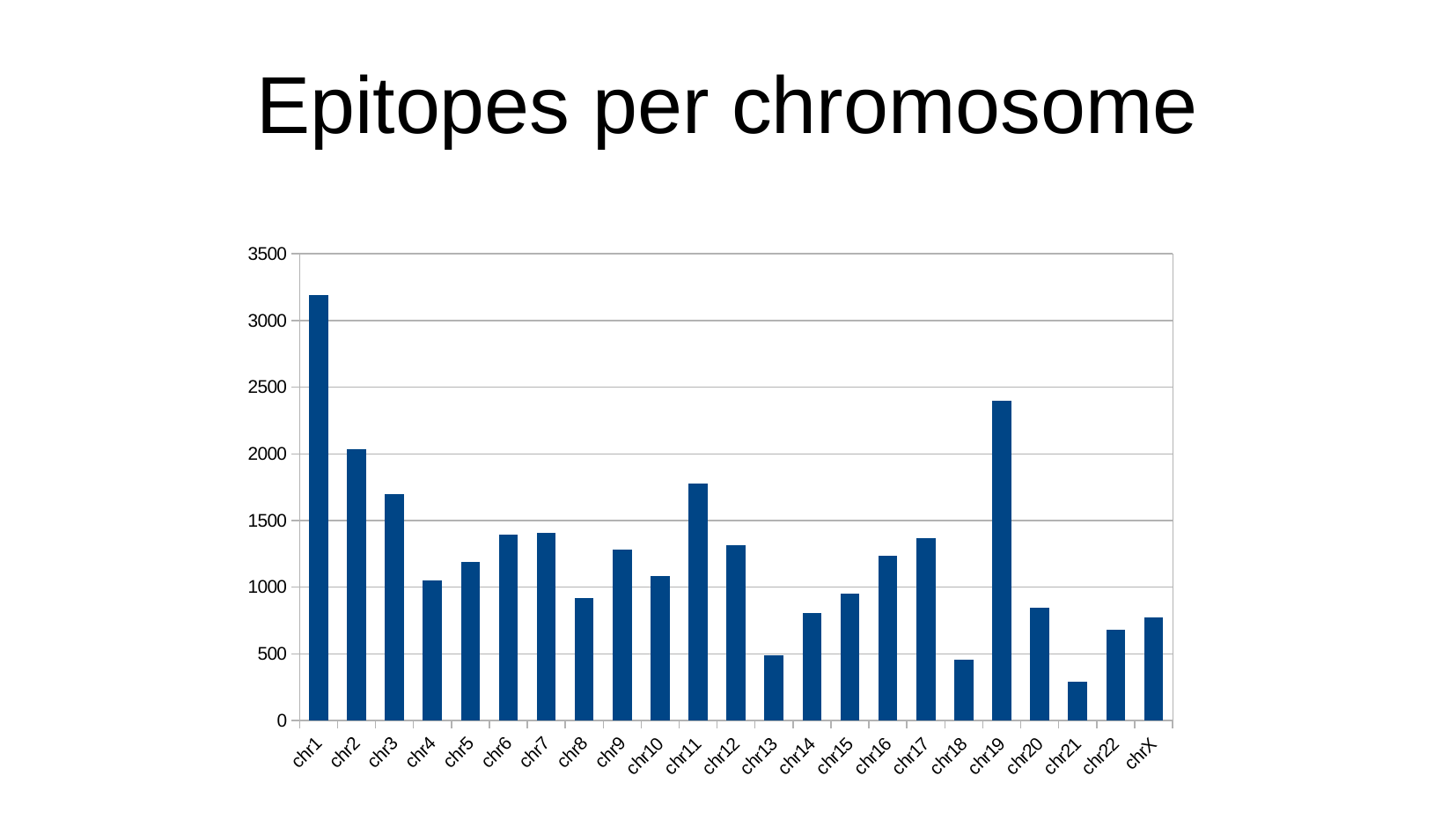

Epitopes per chromosome

### Chart

| Category | Column B |
|---|---|
| chr1 | 3190.0 |
| chr2 | 2034.0 |
| chr3 | 1700.0 |
| chr4 | 1048.0 |
| chr5 | 1187.0 |
| chr6 | 1393.0 |
| chr7 | 1405.0 |
| chr8 | 917.0 |
| chr9 | 1281.0 |
| chr10 | 1081.0 |
| chr11 | 1778.0 |
| chr12 | 1312.0 |
| chr13 | 487.0 |
| chr14 | 805.0 |
| chr15 | 948.0 |
| chr16 | 1233.0 |
| chr17 | 1369.0 |
| chr18 | 457.0 |
| chr19 | 2396.0 |
| chr20 | 845.0 |
| chr21 | 294.0 |
| chr22 | 679.0 |
| chrX | 772.0 |